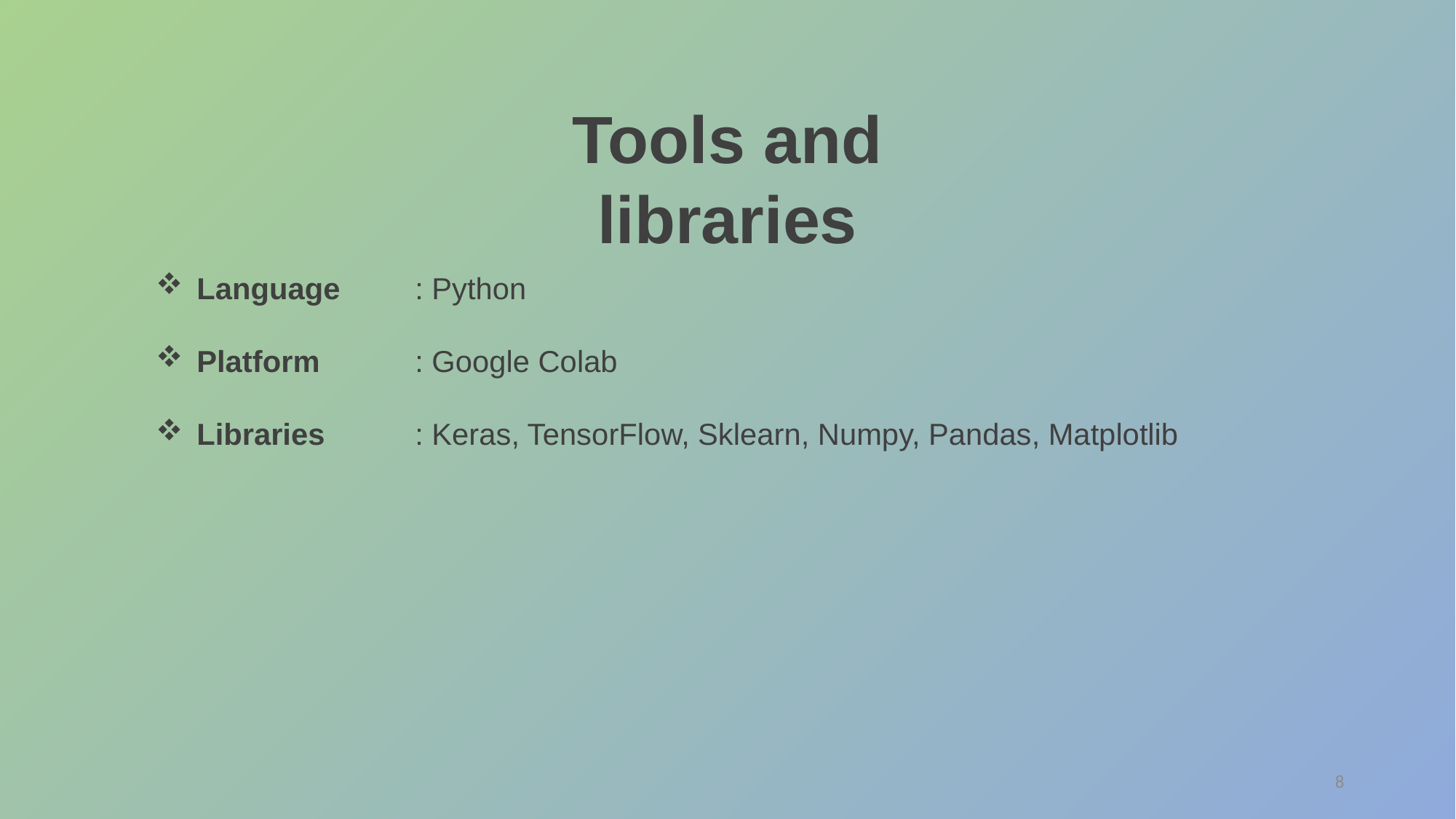

Tools and libraries
Language	: Python

Platform	: Google Colab

Libraries   	: Keras, TensorFlow, Sklearn, Numpy, Pandas, Matplotlib
8